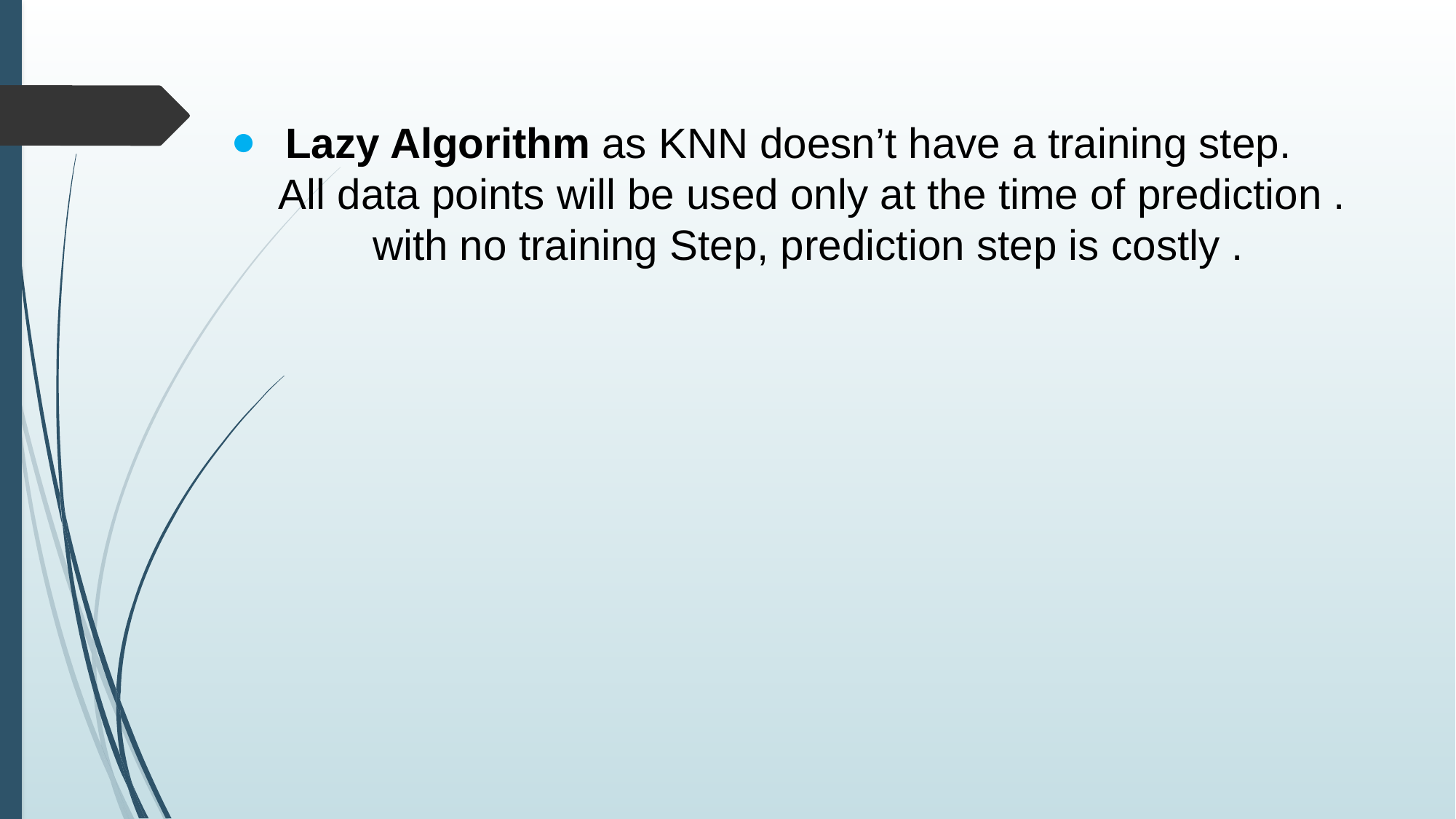

Lazy Algorithm as KNN doesn’t have a training step.
    All data points will be used only at the time of prediction .              with no training Step, prediction step is costly .